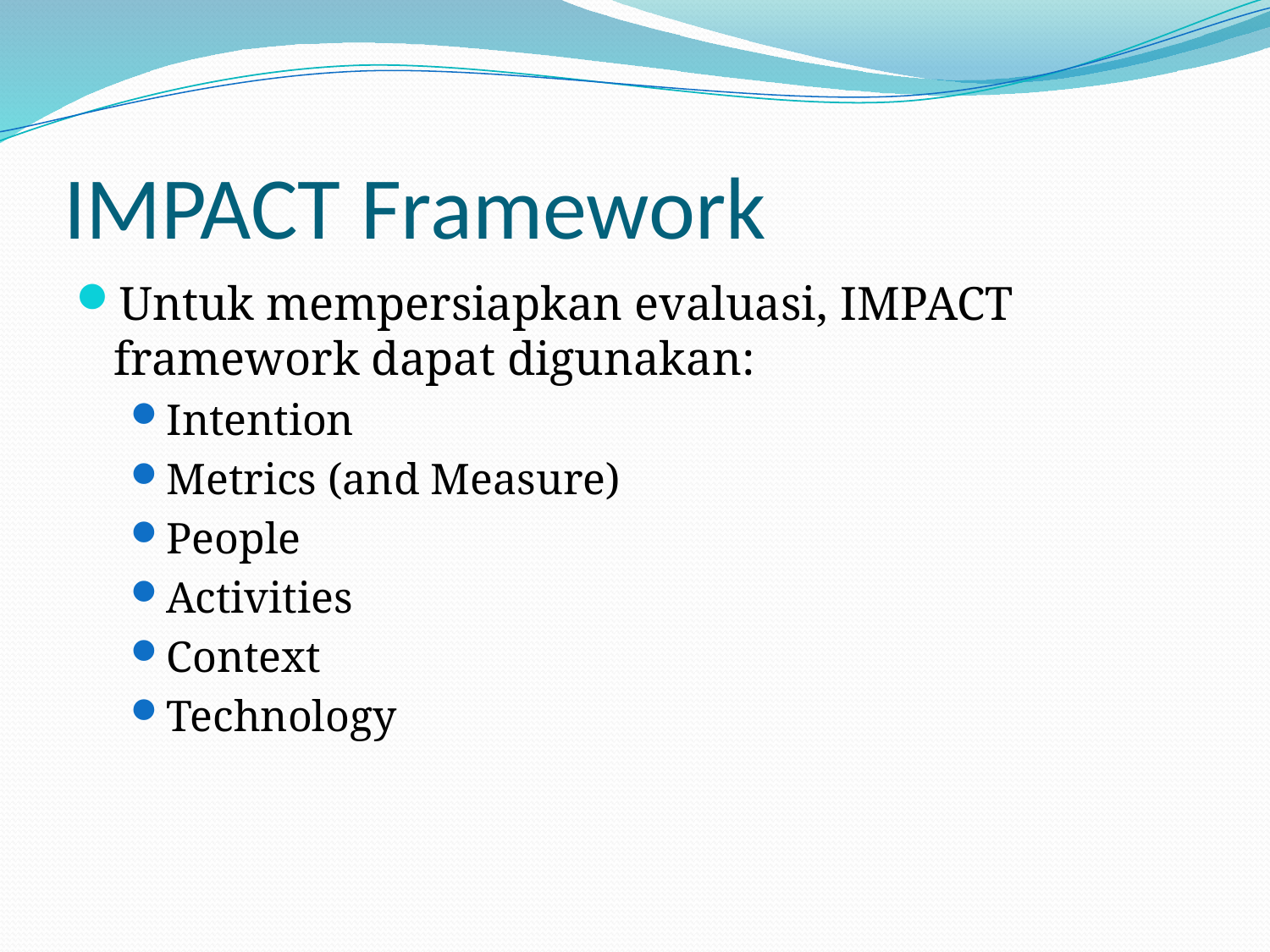

# IMPACT Framework
Untuk mempersiapkan evaluasi, IMPACT framework dapat digunakan:
Intention
Metrics (and Measure)
People
Activities
Context
Technology